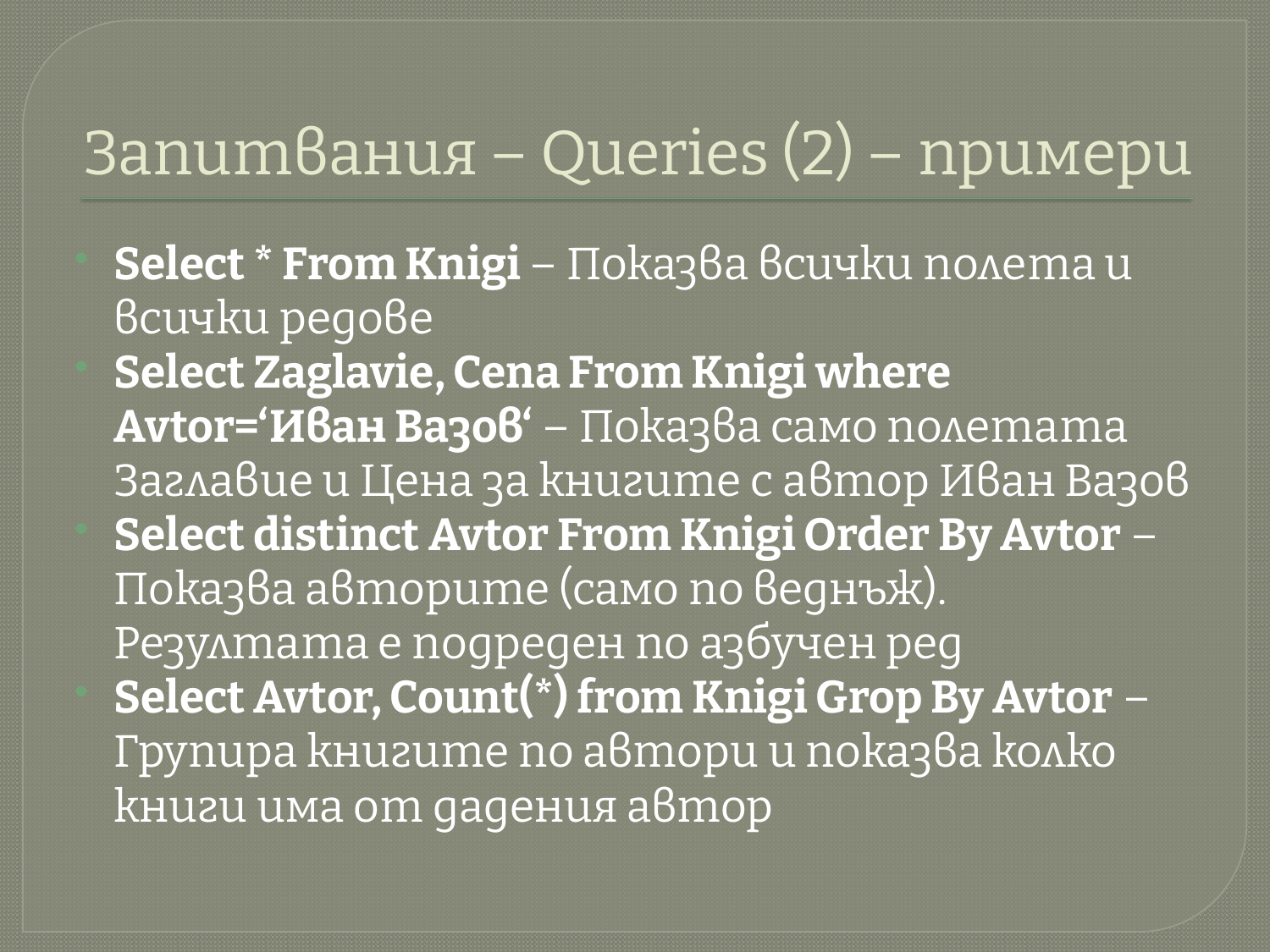

# Запитвания – Queries (2) – примери
Select * From Knigi – Показва всички полета и всички редове
Select Zaglavie, Cena From Knigi where Avtor=‘Иван Вазов‘ – Показва само полетата Заглавие и Цена за книгите с автор Иван Вазов
Select distinct Avtor From Knigi Order By Avtor – Показва авторите (само по веднъж). Резултата е подреден по азбучен ред
Select Avtor, Count(*) from Knigi Grop By Avtor – Групира книгите по автори и показва колко книги има от дадения автор